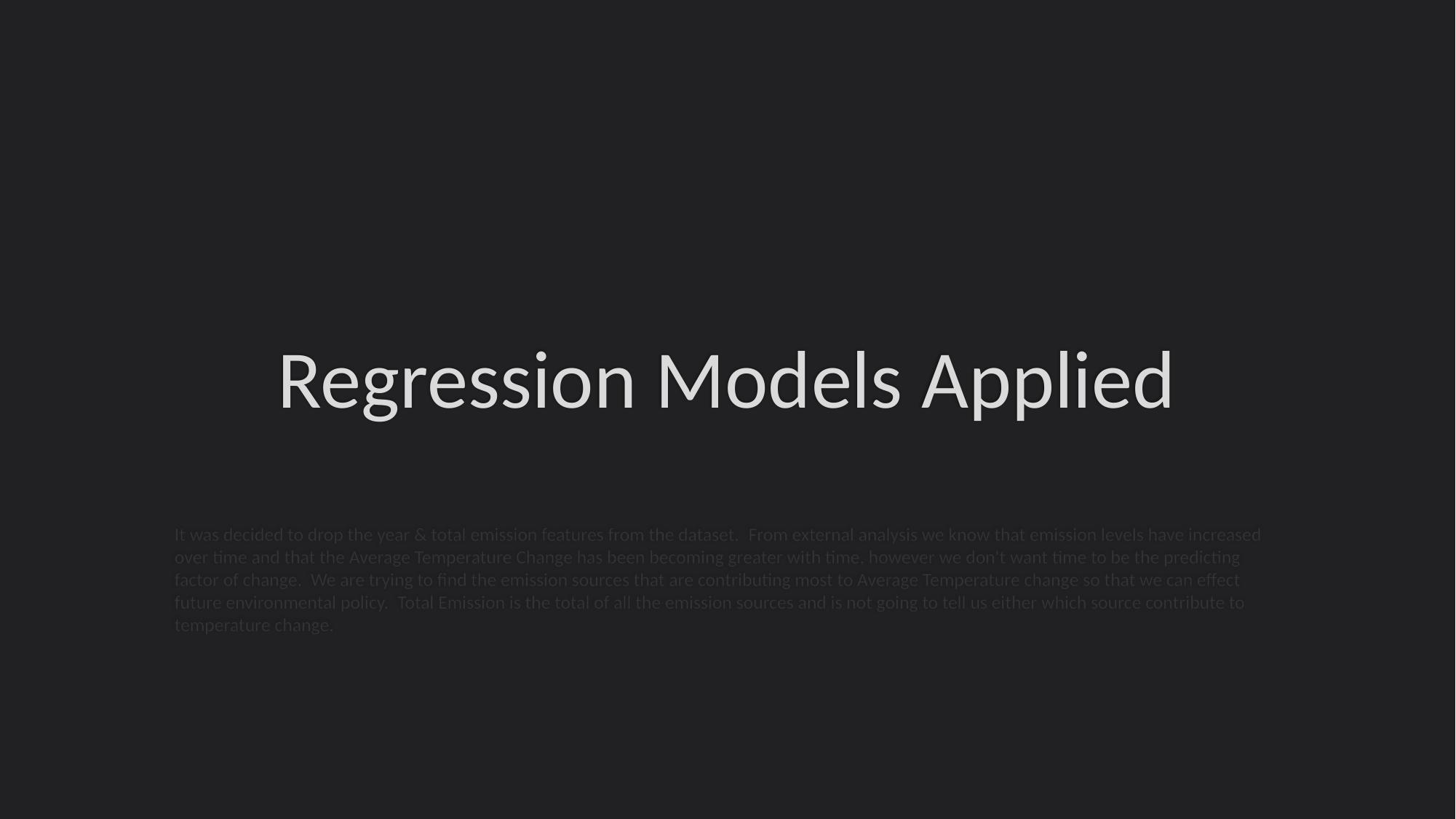

# Regression Models Applied
It was decided to drop the year & total emission features from the dataset.  From external analysis we know that emission levels have increased over time and that the Average Temperature Change has been becoming greater with time, however we don't want time to be the predicting factor of change.  We are trying to find the emission sources that are contributing most to Average Temperature change so that we can effect future environmental policy.  Total Emission is the total of all the emission sources and is not going to tell us either which source contribute to temperature change.